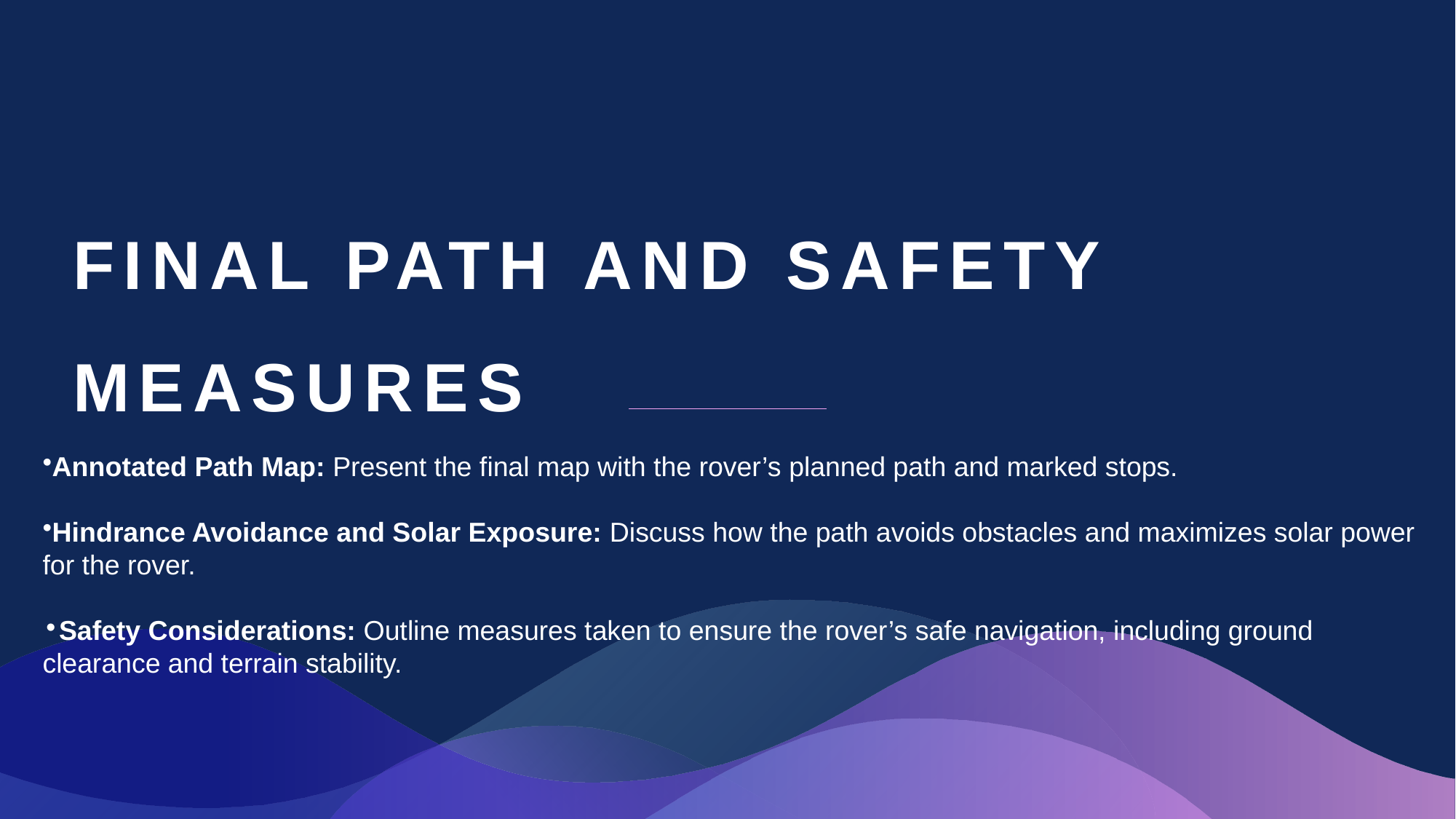

# Final Path and Safety Measures
Annotated Path Map: Present the final map with the rover’s planned path and marked stops.

Hindrance Avoidance and Solar Exposure: Discuss how the path avoids obstacles and maximizes solar power for the rover.

Safety Considerations: Outline measures taken to ensure the rover’s safe navigation, including ground clearance and terrain stability.